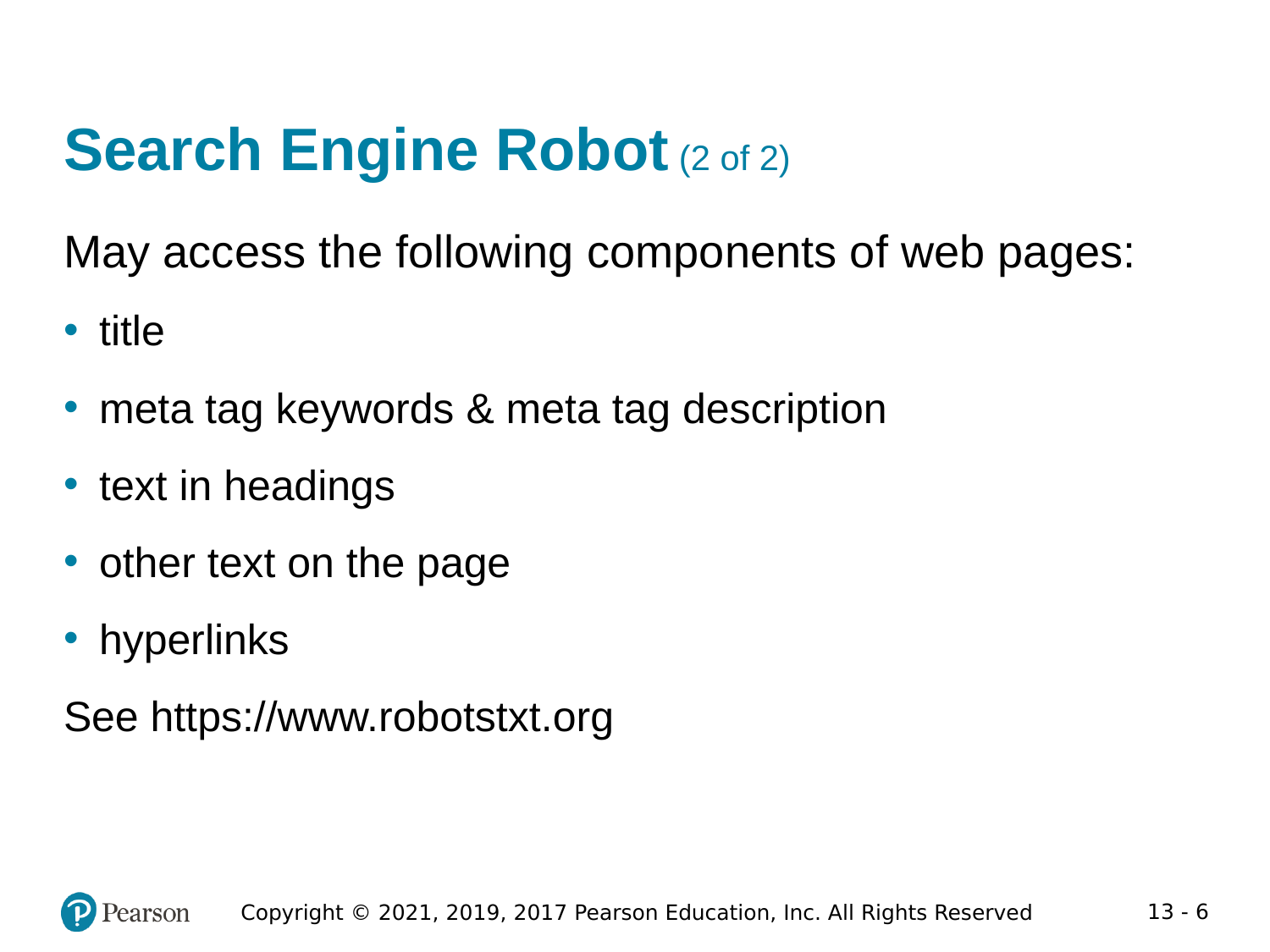

# Search Engine Robot (2 of 2)
May access the following components of web pages:
title
meta tag keywords & meta tag description
text in headings
other text on the page
hyperlinks
See https://www.robotstxt.org